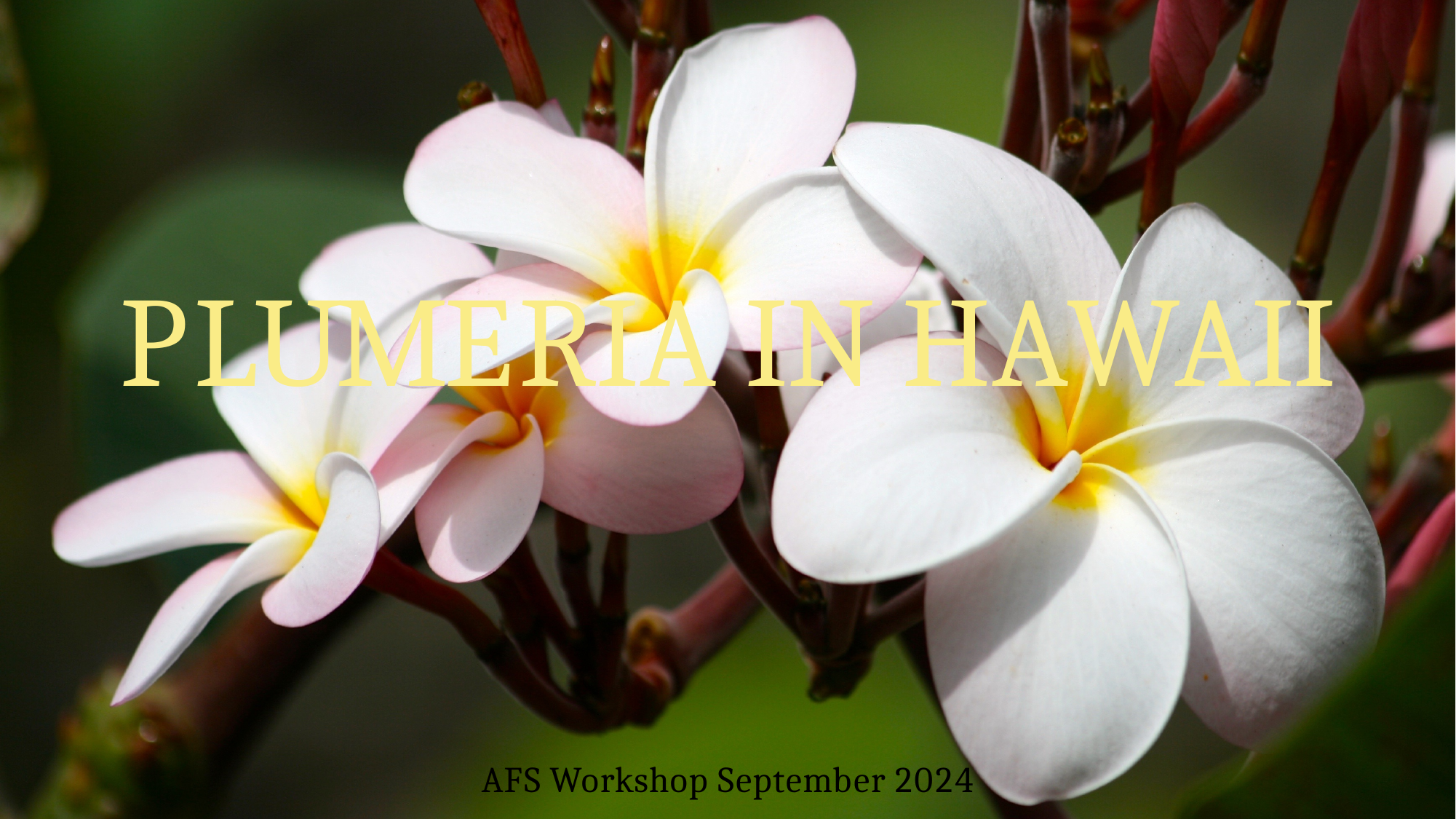

# PLUMERIA IN HAWAII
AFS Workshop September 2024